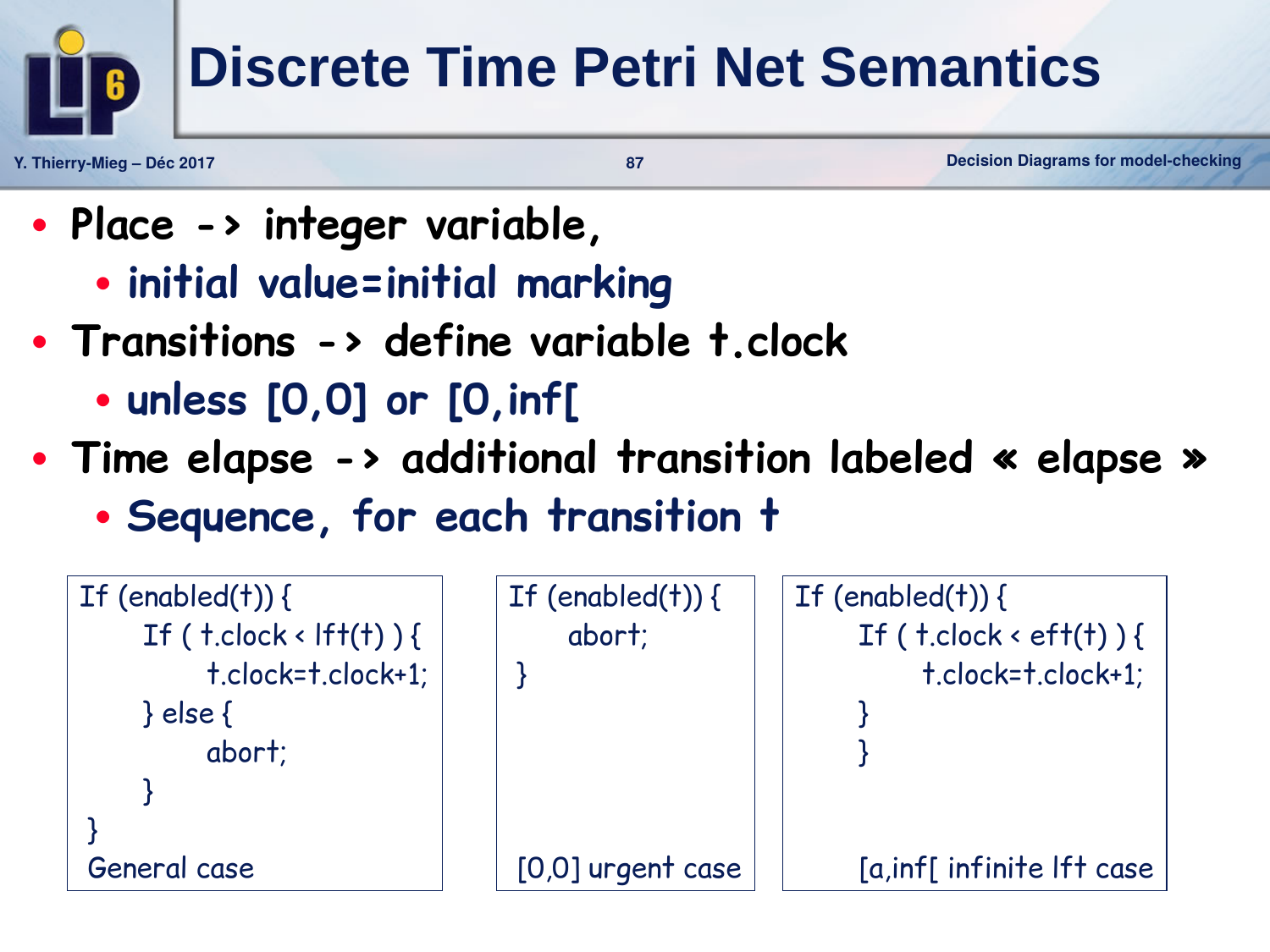

# Discrete Time Petri Net Semantics
Place -> integer variable,
initial value=initial marking
Transitions -> define variable t.clock
unless [0,0] or [0,inf[
Time elapse -> additional transition labeled « elapse »
Sequence, for each transition t
If (enabled(t)) {
If ( t.clock < lft(t) ) {
t.clock=t.clock+1;
} else {
abort;
}
}
General case
If (enabled(t)) {
       abort;
}

[0,0] urgent case
If (enabled(t)) {
If ( t.clock < eft(t) ) {
t.clock=t.clock+1;
}
}

[a,inf[ infinite lft case